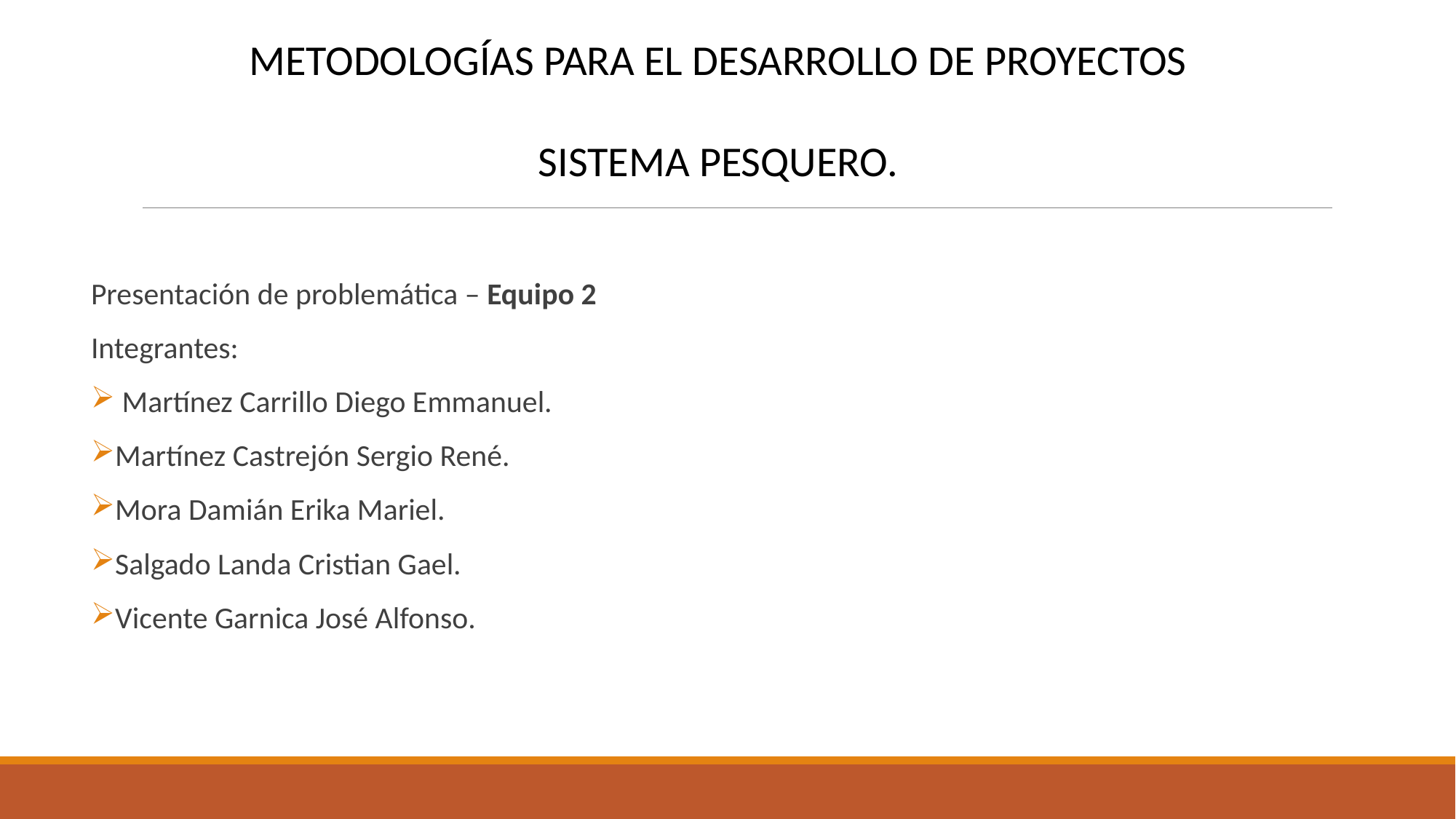

Metodologías para el desarrollo de proyectos

Sistema pesquero.
Presentación de problemática – Equipo 2
Integrantes:
 Martínez Carrillo Diego Emmanuel.
Martínez Castrejón Sergio René.
Mora Damián Erika Mariel.
Salgado Landa Cristian Gael.
Vicente Garnica José Alfonso.